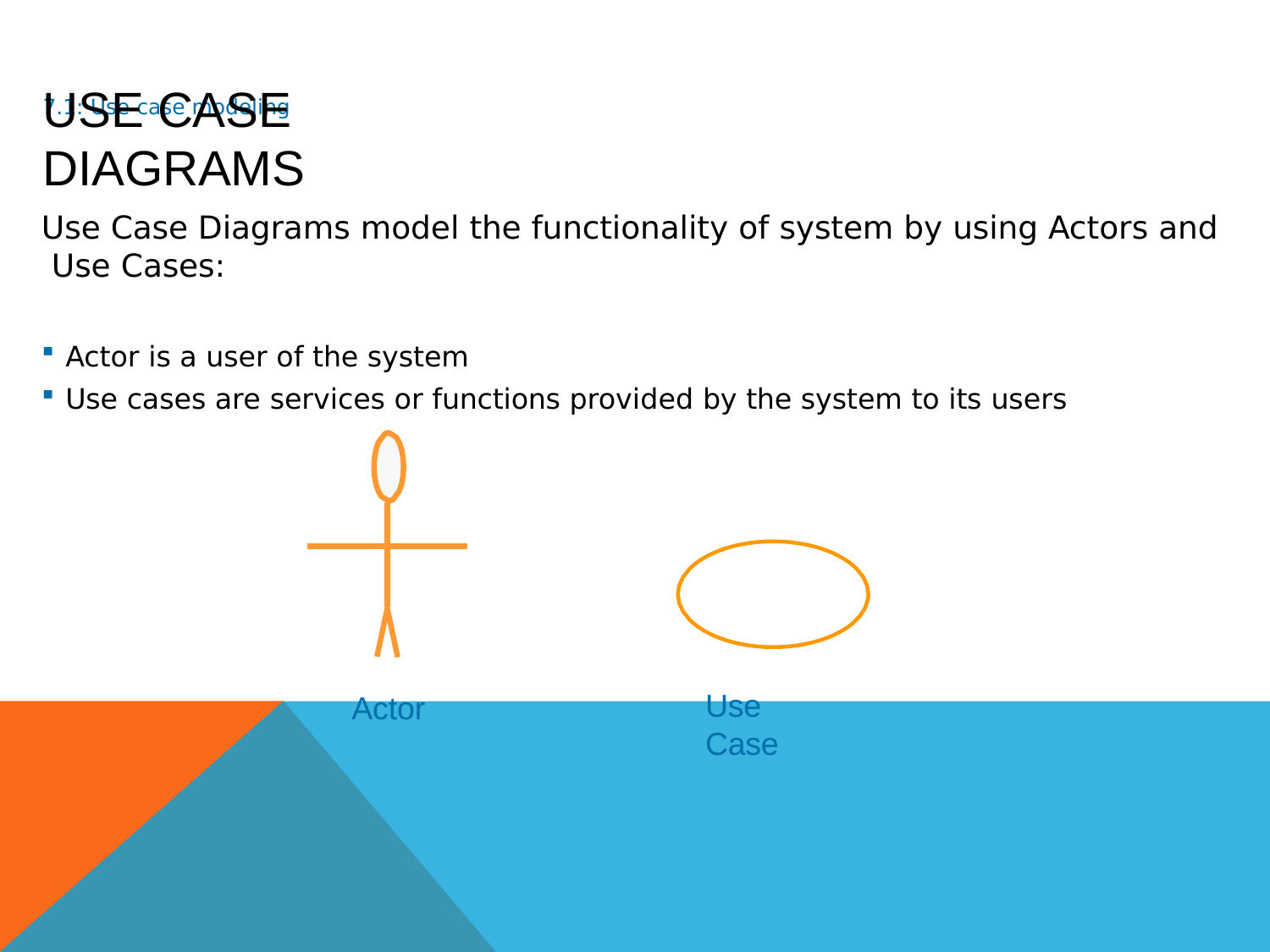

7.1: Use case modeling
# Use Case Diagrams
Use Case Diagrams model the functionality of system by using Actors and  Use Cases:

Actor is a user of the system
Use cases are services or functions provided by the system to its users

Use Case
Actor